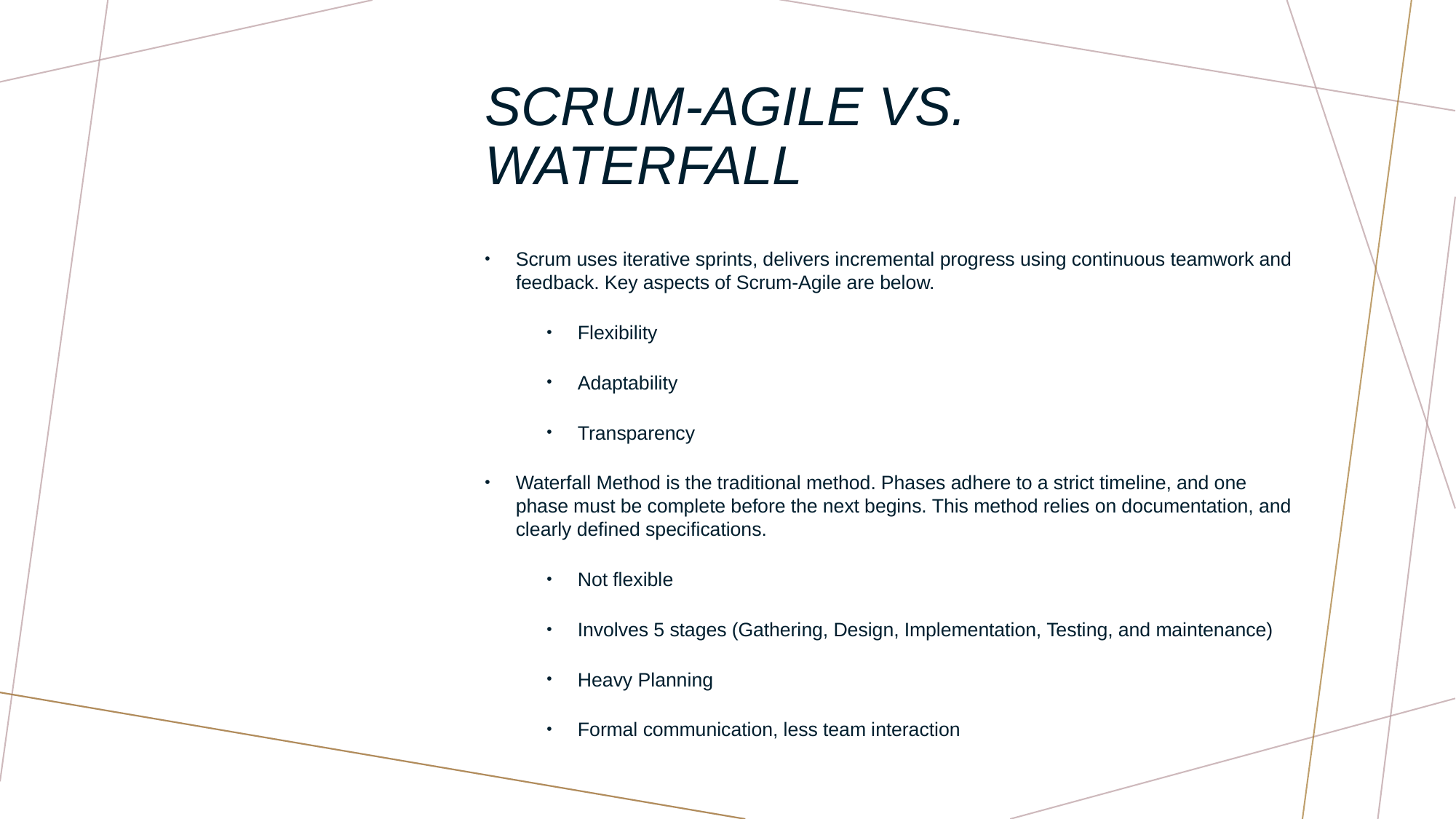

# Scrum-agile vs. waterfall
Scrum uses iterative sprints, delivers incremental progress using continuous teamwork and feedback. Key aspects of Scrum-Agile are below.
Flexibility
Adaptability
Transparency
Waterfall Method is the traditional method. Phases adhere to a strict timeline, and one phase must be complete before the next begins. This method relies on documentation, and clearly defined specifications.
Not flexible
Involves 5 stages (Gathering, Design, Implementation, Testing, and maintenance)
Heavy Planning
Formal communication, less team interaction